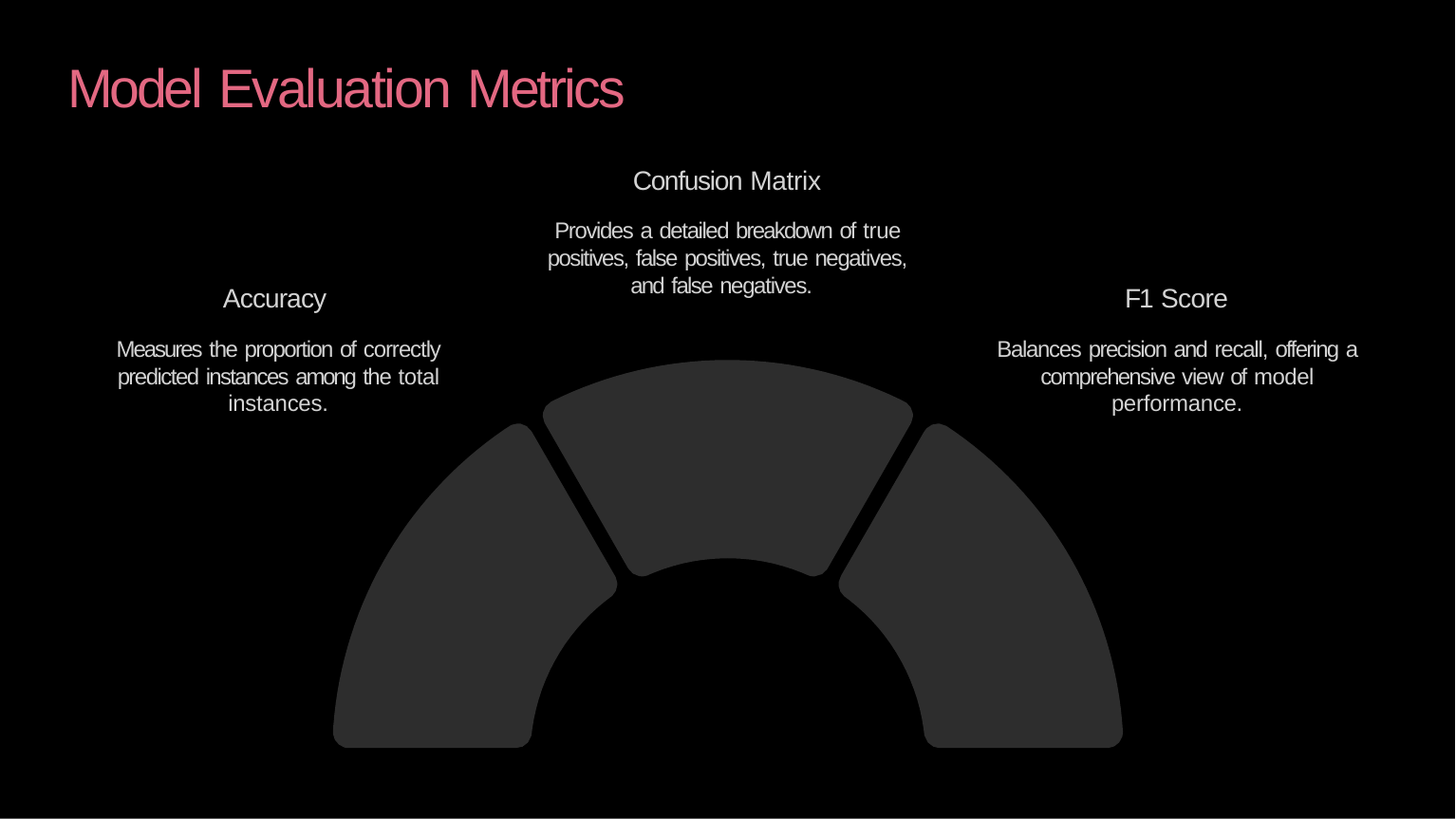

# Model Evaluation Metrics
Confusion Matrix
Provides a detailed breakdown of true positives, false positives, true negatives,
and false negatives.
Accuracy
F1 Score
Measures the proportion of correctly predicted instances among the total instances.
Balances precision and recall, offering a comprehensive view of model performance.